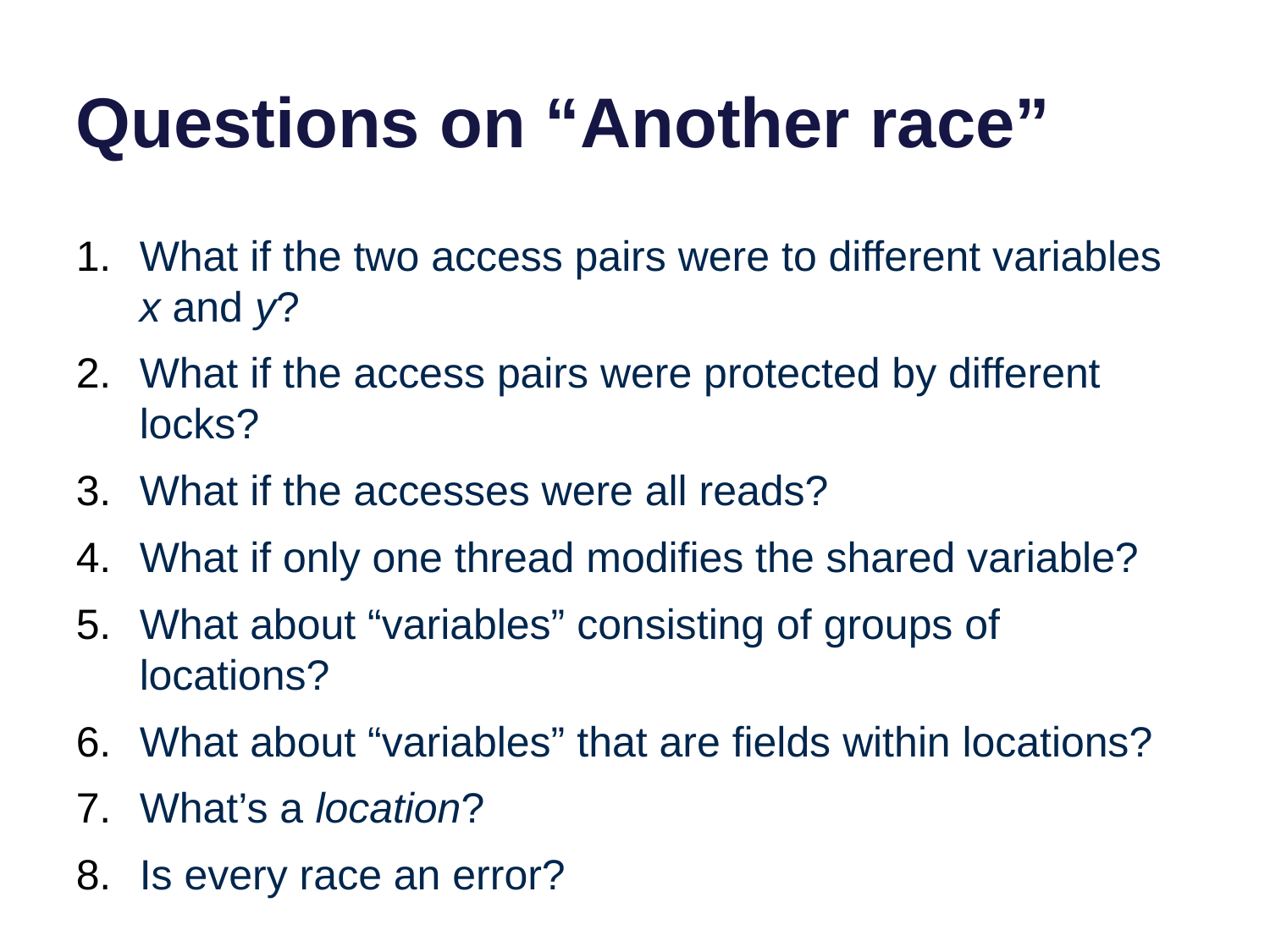

# Questions on “Another race”
What if the two access pairs were to different variables x and y?
What if the access pairs were protected by different locks?
What if the accesses were all reads?
What if only one thread modifies the shared variable?
What about “variables” consisting of groups of locations?
What about “variables” that are fields within locations?
What’s a location?
Is every race an error?